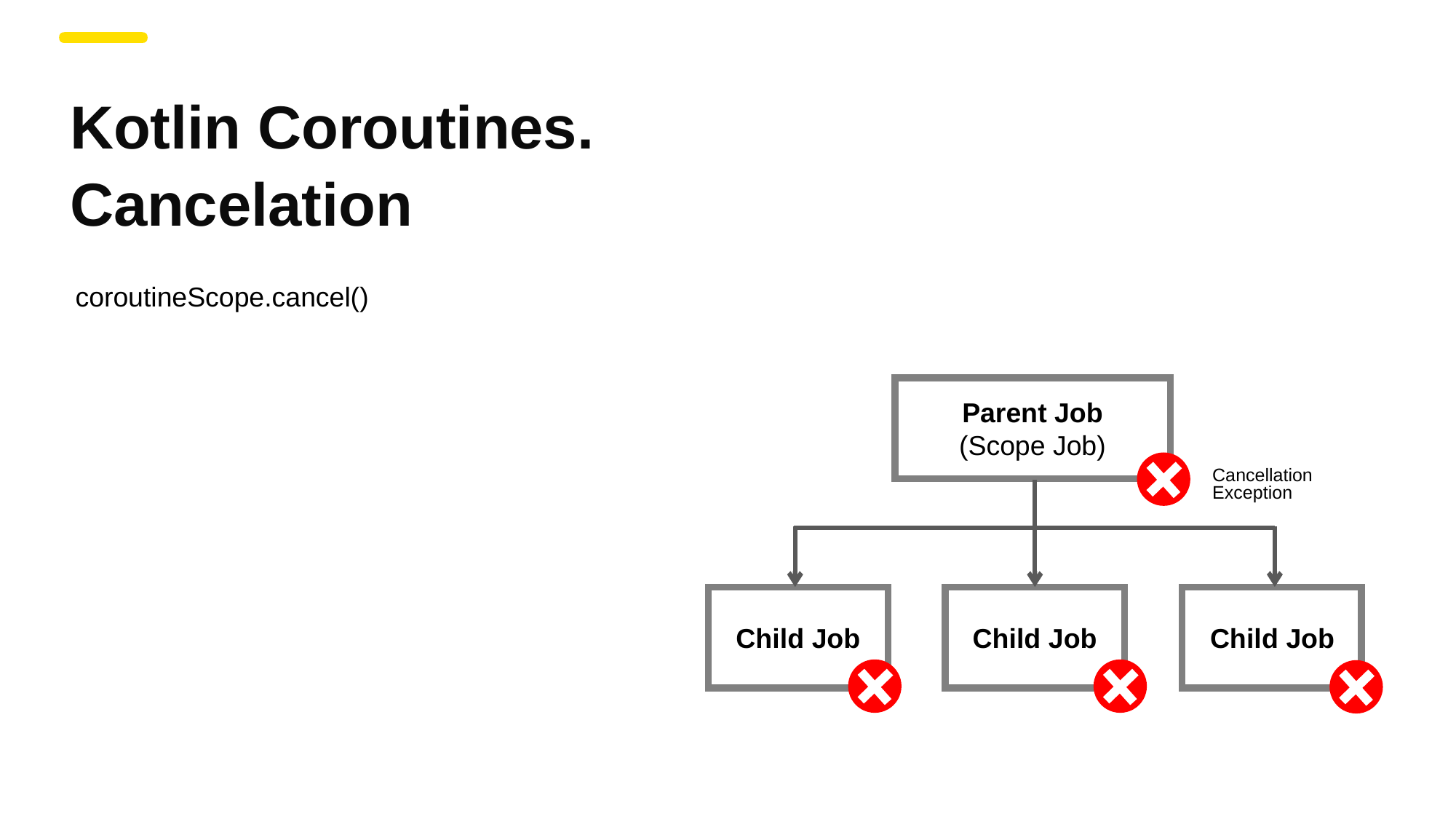

Kotlin Coroutines. Cancelation
coroutineScope.cancel()

Parent Job
(Scope Job)

Cancellation Exception

Child Job
Child Job
Child Job